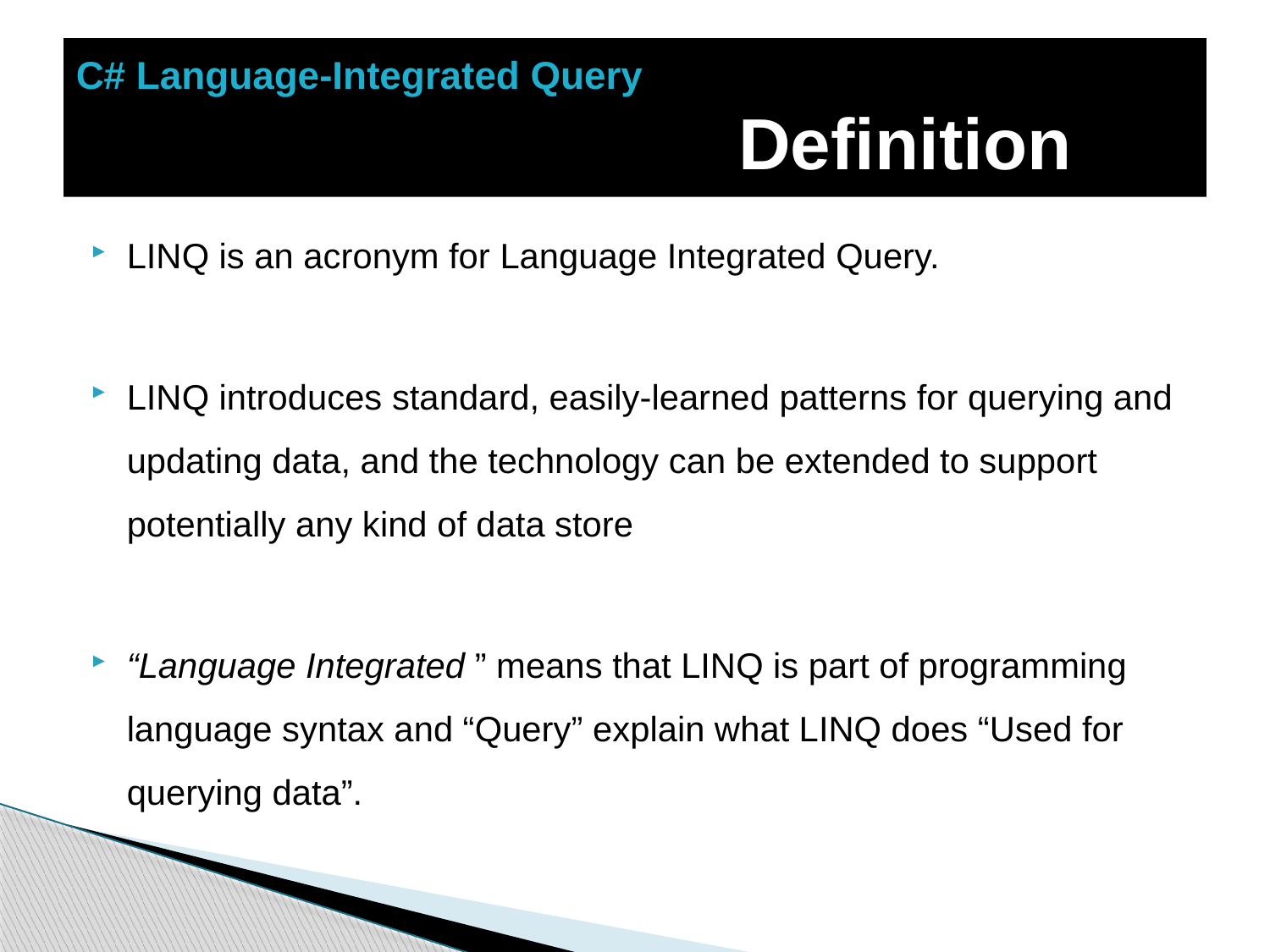

# C# Language-Integrated Query Definition
LINQ is an acronym for Language Integrated Query.

LINQ introduces standard, easily-learned patterns for querying and updating data, and the technology can be extended to support potentially any kind of data store

“Language Integrated ” means that LINQ is part of programming language syntax and “Query” explain what LINQ does “Used for querying data”.